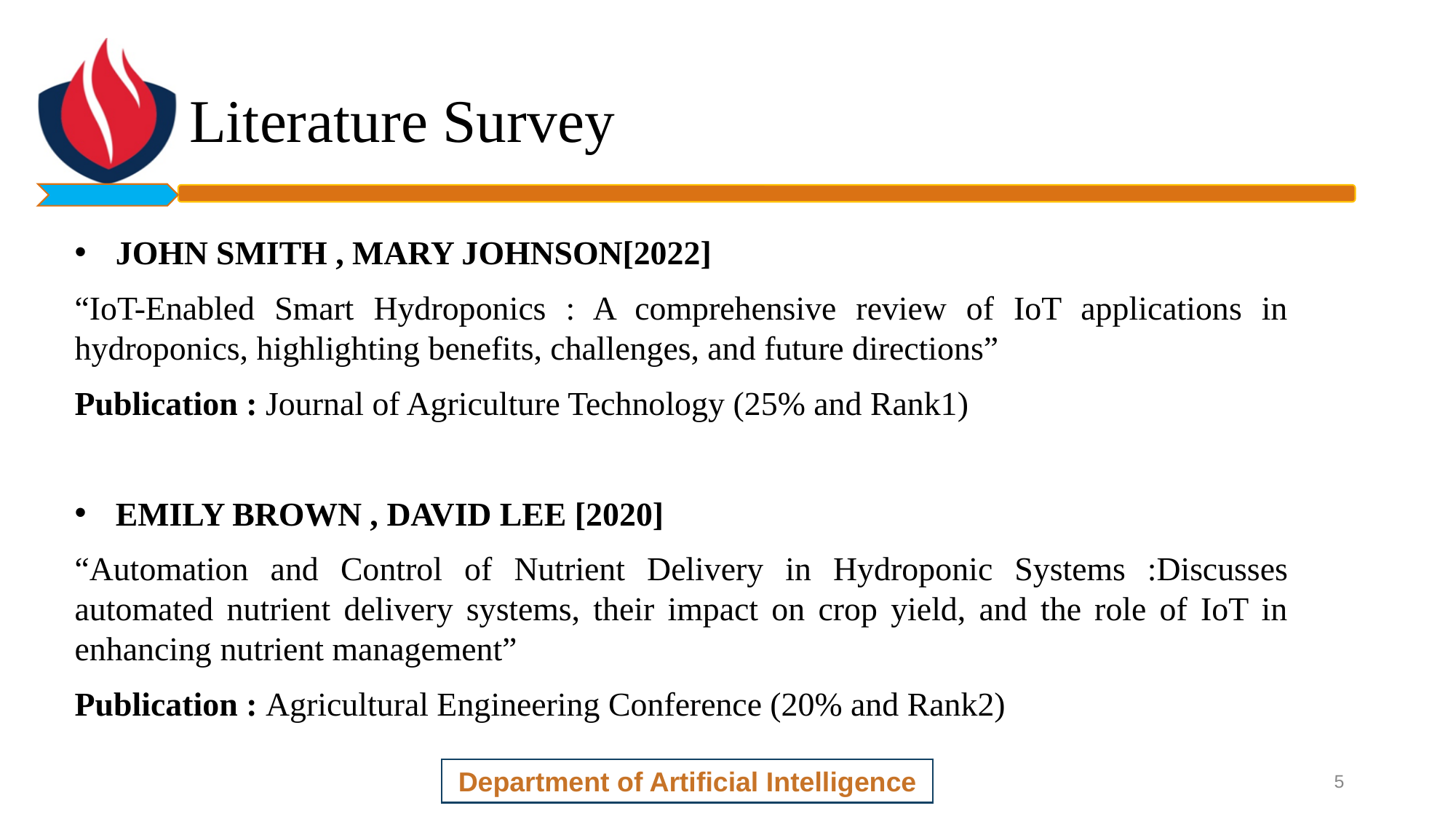

# Literature Survey
JOHN SMITH , MARY JOHNSON[2022]
“IoT-Enabled Smart Hydroponics : A comprehensive review of IoT applications in hydroponics, highlighting benefits, challenges, and future directions”
Publication : Journal of Agriculture Technology (25% and Rank1)

EMILY BROWN , DAVID LEE [2020]
“Automation and Control of Nutrient Delivery in Hydroponic Systems :Discusses automated nutrient delivery systems, their impact on crop yield, and the role of IoT in enhancing nutrient management”
Publication : Agricultural Engineering Conference (20% and Rank2)

Department of Artificial Intelligence
5